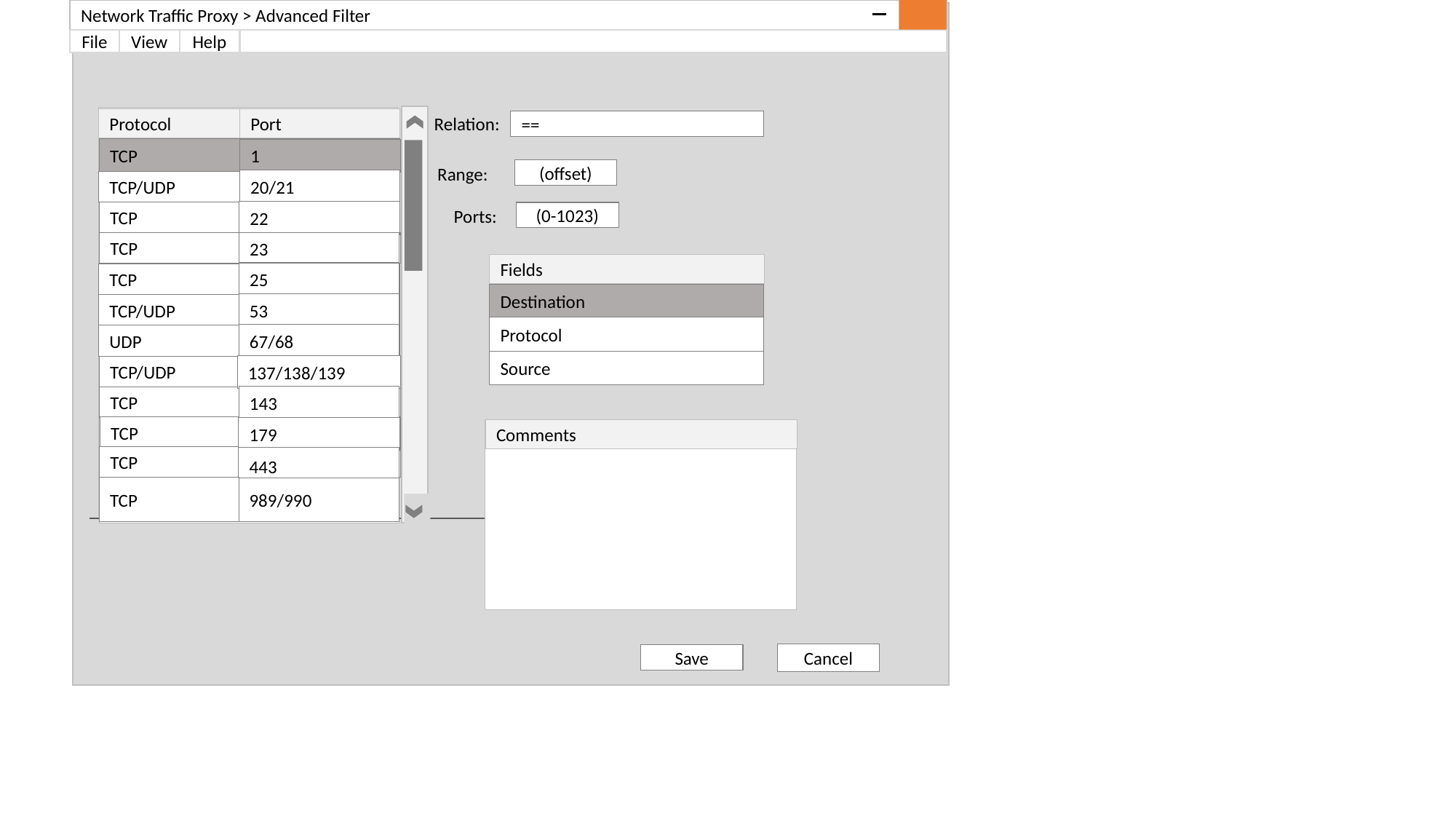

Network Traffic Proxy > Advanced Filter

Help
File
View

Relation:

Protocol
Port
==

TCP
1

Range:
(offset)
20/21
TCP/UDP
Ports:
22
TCP
(0-1023)
TCP
23
Fields
25
TCP
Destination

53
TCP/UDP
Protocol
67/68
UDP
Source
137/138/139
TCP/UDP
143
TCP
TCP
179

Comments
TCP
443
TCP
989/990

Cancel
Save